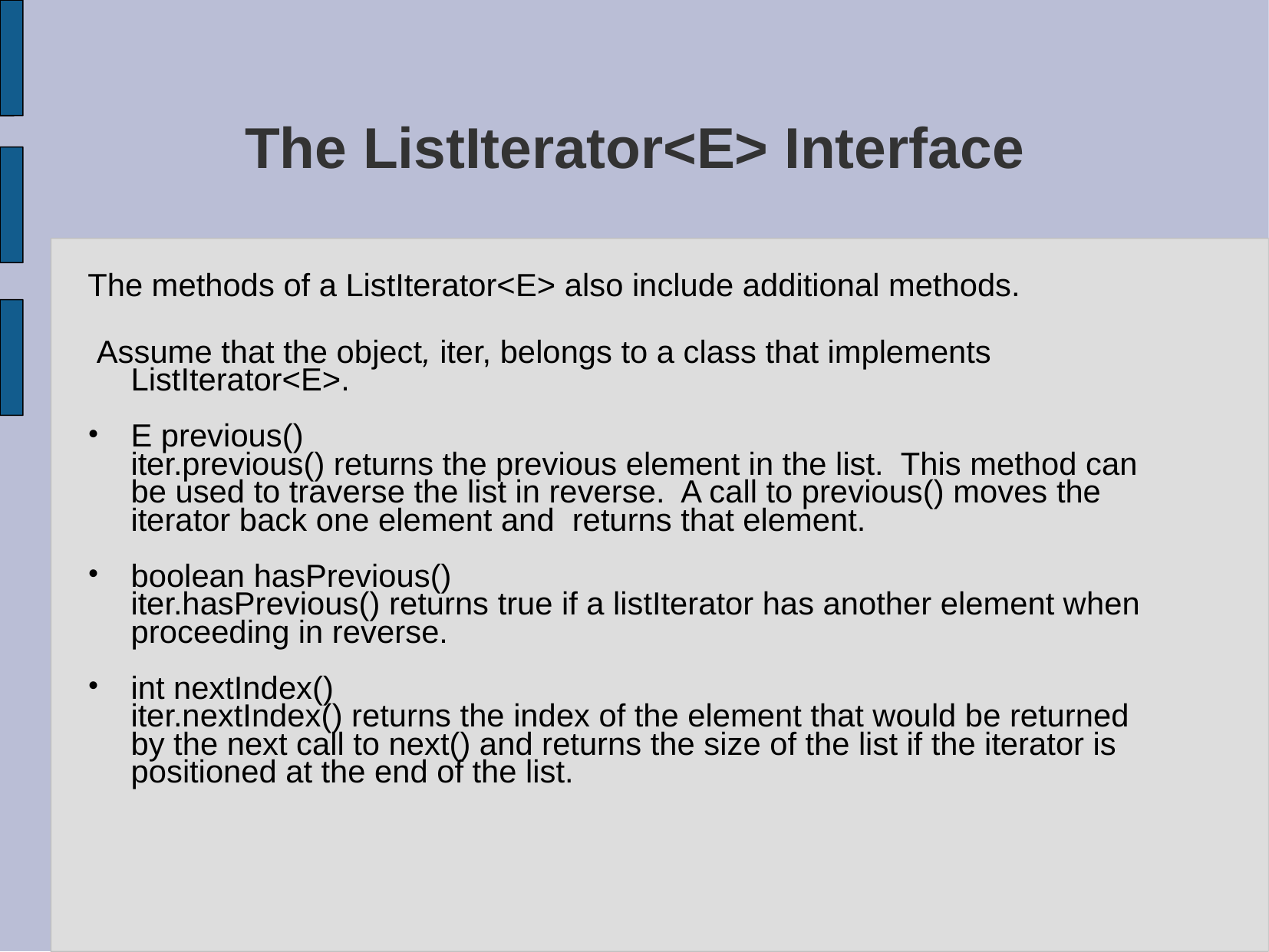

# The ListIterator<E> Interface
The methods of a ListIterator<E> also include additional methods.
 Assume that the object, iter, belongs to a class that implements ListIterator<E>.

E previous()
iter.previous() returns the previous element in the list.  This method can be used to traverse the list in reverse.  A call to previous() moves the iterator back one element and  returns that element.
boolean hasPrevious()
iter.hasPrevious() returns true if a listIterator has another element when proceeding in reverse.
int nextIndex()
iter.nextIndex() returns the index of the element that would be returned by the next call to next() and returns the size of the list if the iterator is positioned at the end of the list.